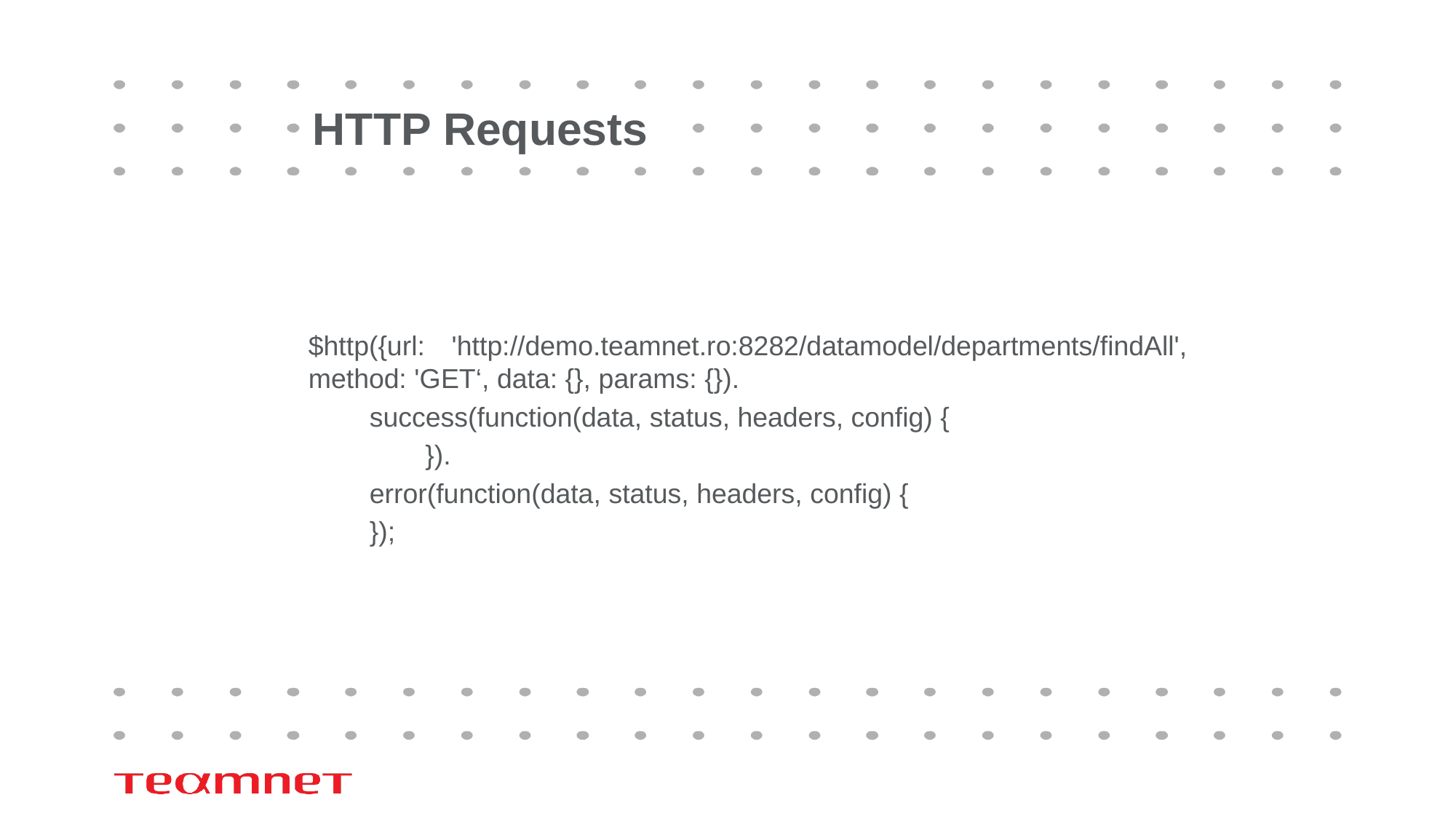

# HTTP Requests
$http({url: 'http://demo.teamnet.ro:8282/datamodel/departments/findAll', method: 'GET‘, data: {}, params: {}).
        success(function(data, status, headers, config) {
	 }).
        error(function(data, status, headers, config) {
        });